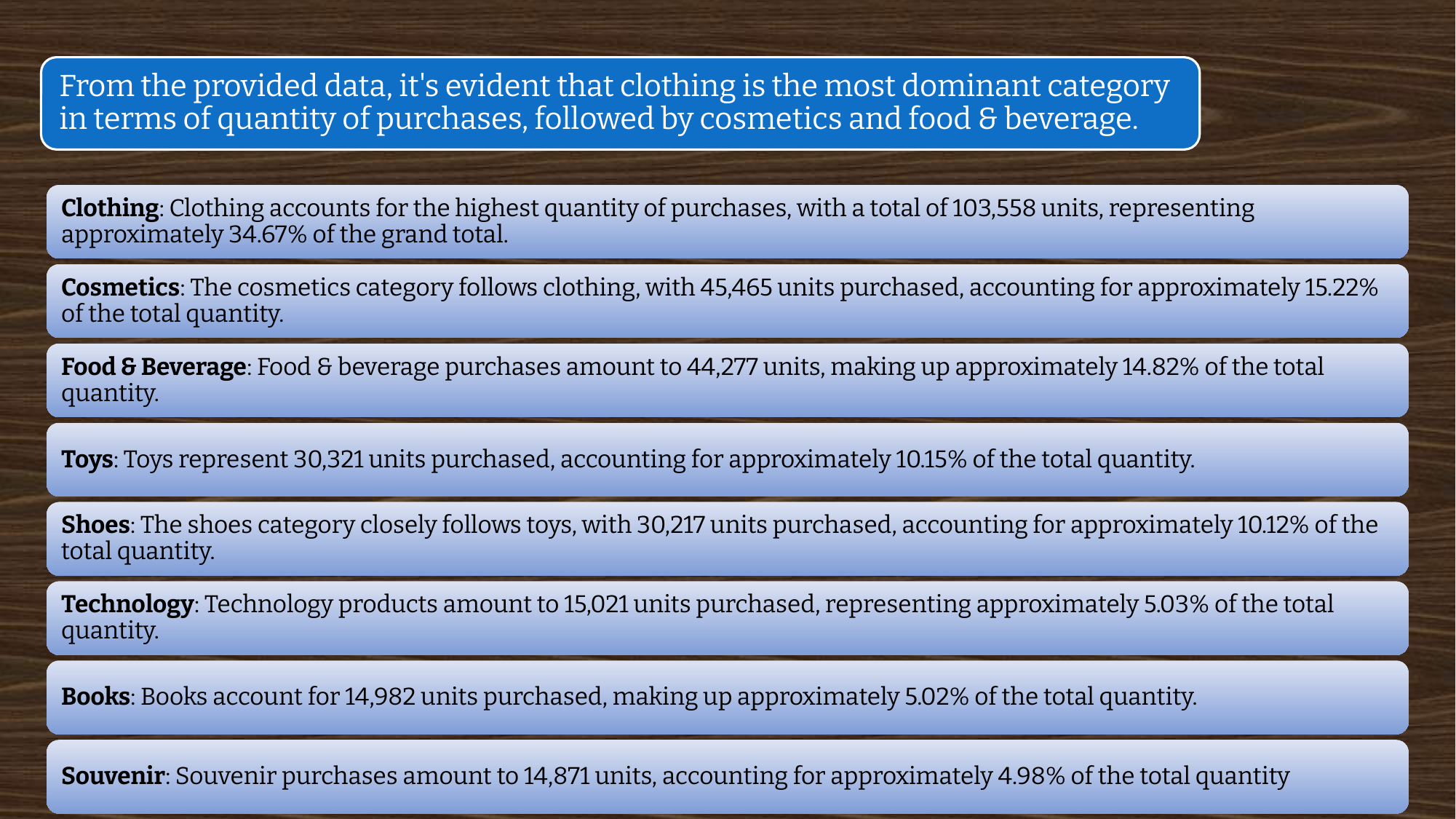

From the provided data, it's evident that clothing is the most dominant category in terms of quantity of purchases, followed by cosmetics and food & beverage.
Clothing: Clothing accounts for the highest quantity of purchases, with a total of 103,558 units, representing approximately 34.67% of the grand total.
Cosmetics: The cosmetics category follows clothing, with 45,465 units purchased, accounting for approximately 15.22% of the total quantity.
Food & Beverage: Food & beverage purchases amount to 44,277 units, making up approximately 14.82% of the total quantity.
Toys: Toys represent 30,321 units purchased, accounting for approximately 10.15% of the total quantity.
Shoes: The shoes category closely follows toys, with 30,217 units purchased, accounting for approximately 10.12% of the total quantity.
Technology: Technology products amount to 15,021 units purchased, representing approximately 5.03% of the total quantity.
Books: Books account for 14,982 units purchased, making up approximately 5.02% of the total quantity.
Souvenir: Souvenir purchases amount to 14,871 units, accounting for approximately 4.98% of the total quantity